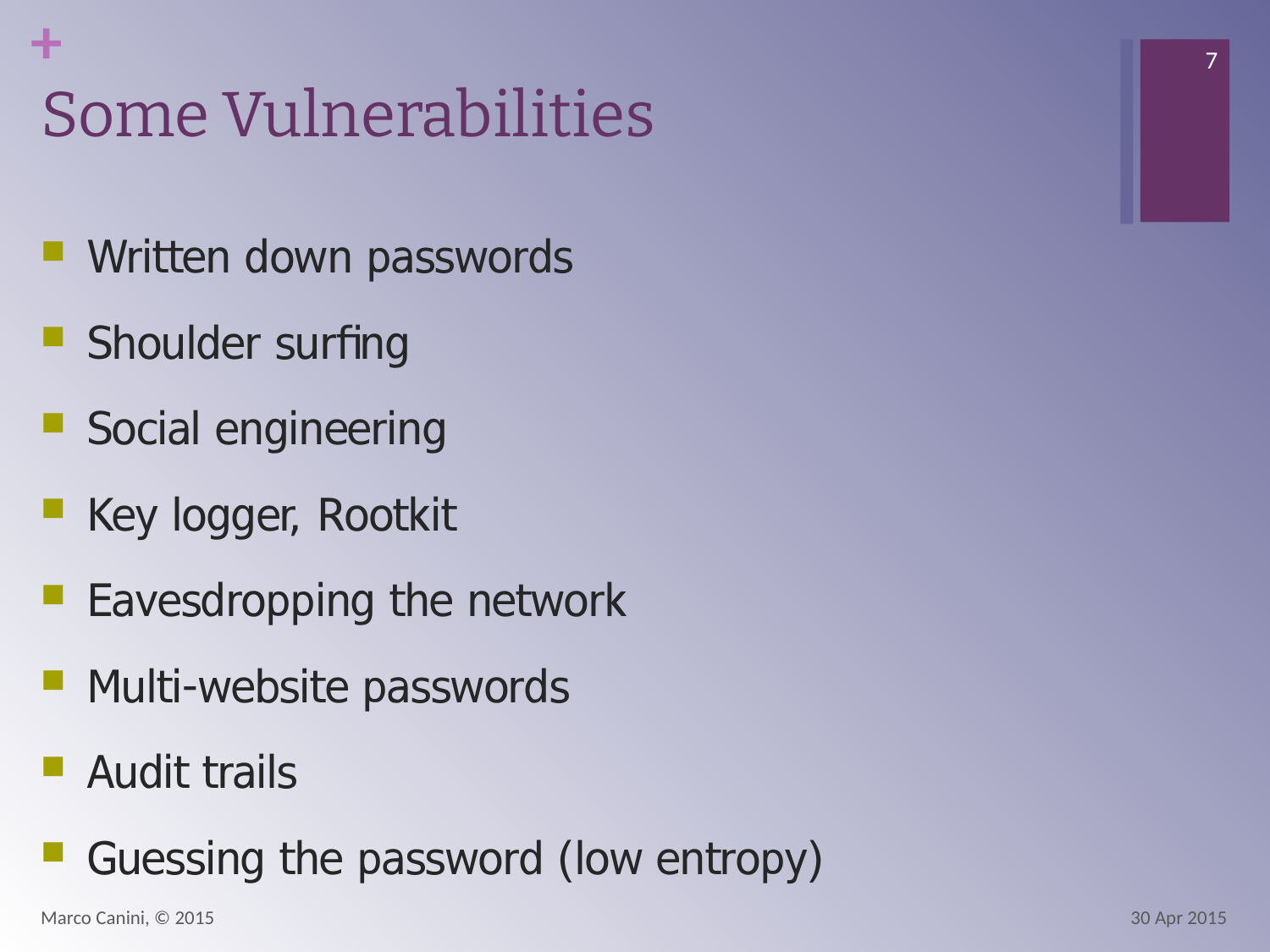

7
# Some Vulnerabilities
Written down passwords
Shoulder surfing
Social engineering
Key logger, Rootkit
Eavesdropping the network
Multi-website passwords
Audit trails
Guessing the password (low entropy)
Marco Canini, © 2015
30 Apr 2015